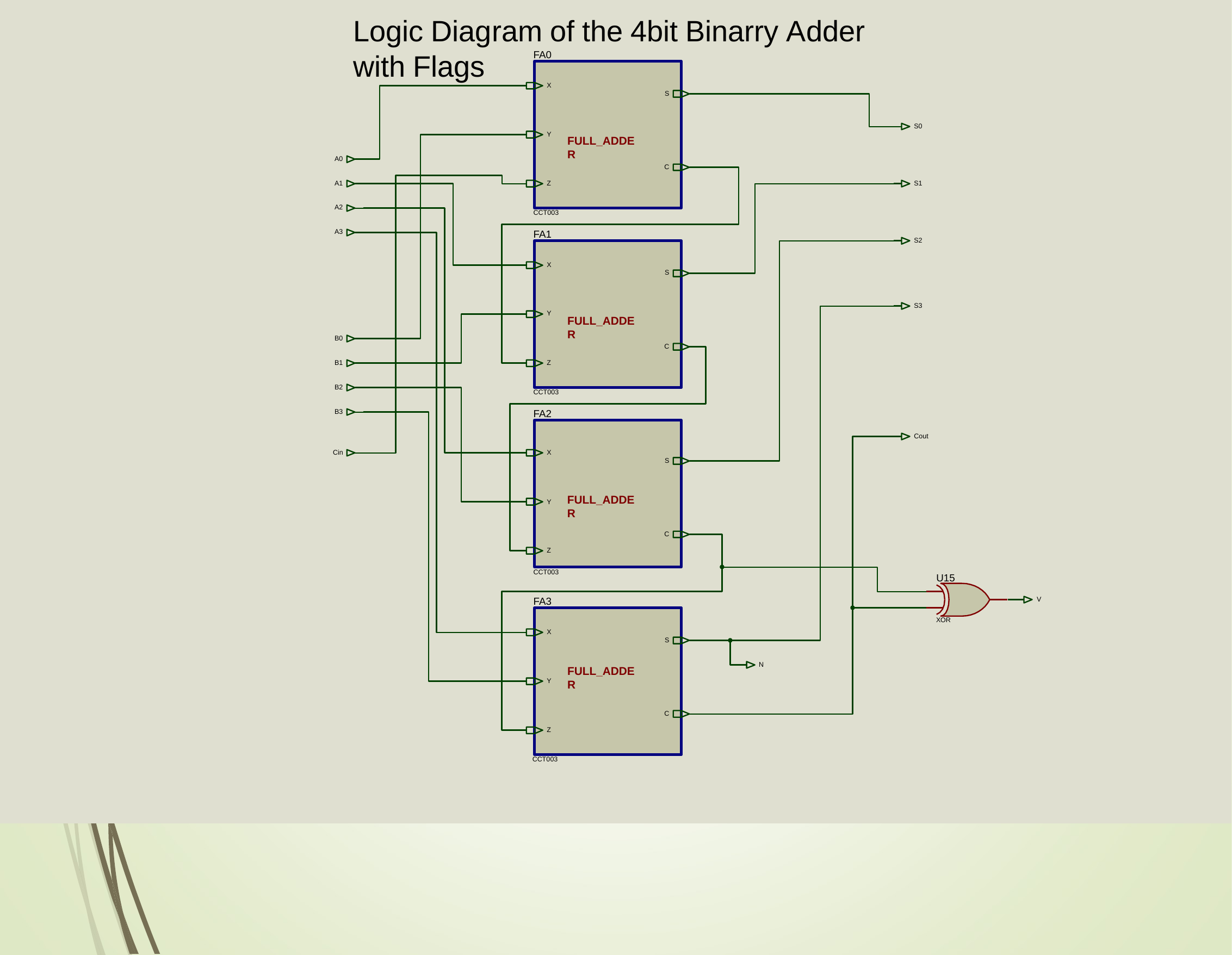

Logic Diagram of the 4bit Binarry Adder
with Flags
FA0

X

S

S0

Y

FULL_ADDER

A0

C

A1
Z
S1

A2

CCT003
FA1
A3

S2

X

S

S3

Y

FULL_ADDER

B0

C

B1
Z

B2

CCT003
B3
FA2

Cout

Cin
X

S

FULL_ADDER
Y

C

Z

CCT003
U15

V
FA3

XOR
X

S

N

FULL_ADDER

Y

C

Z

CCT003